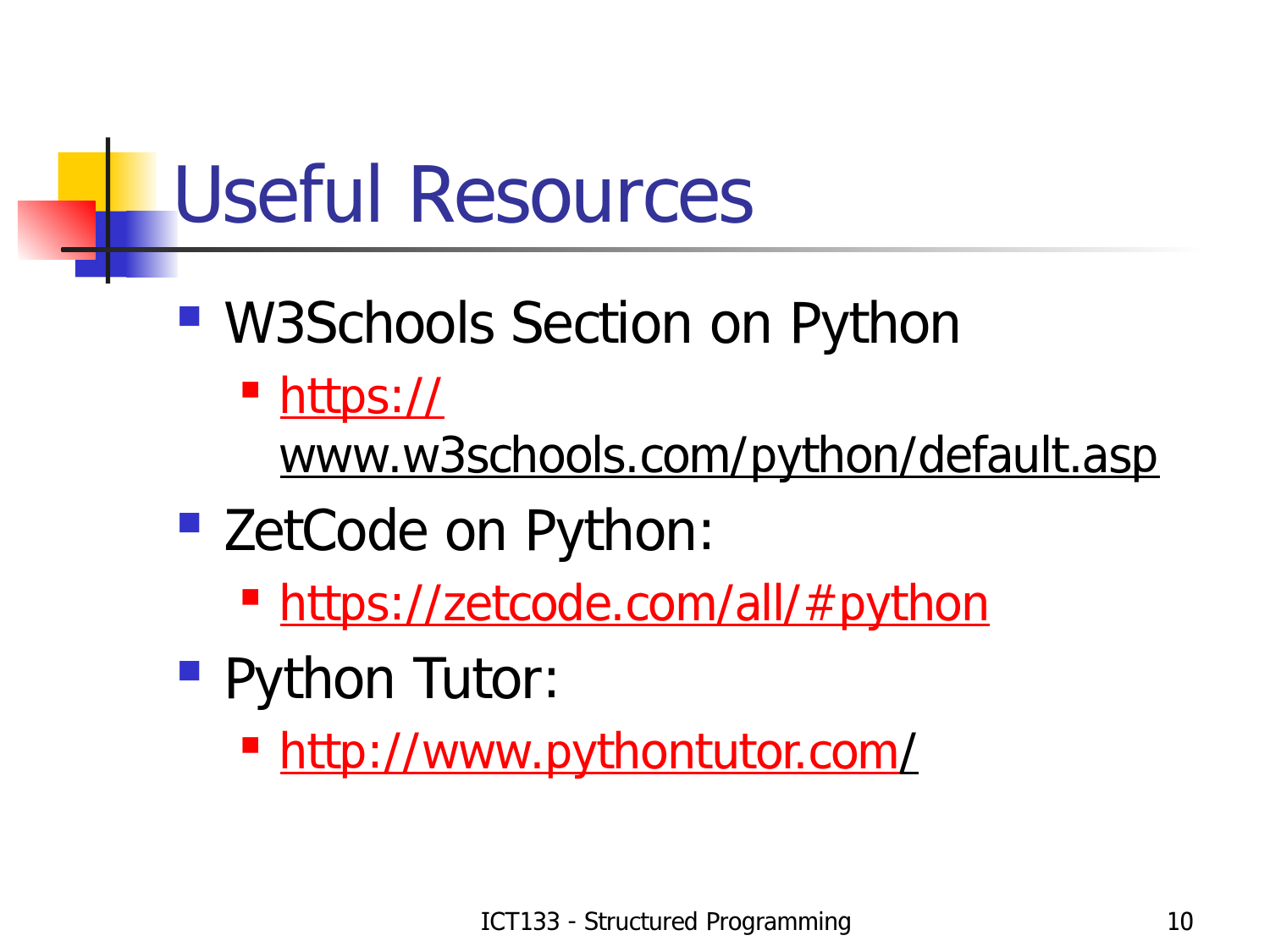

# Useful Resources
W3Schools Section on Python
https://www.w3schools.com/python/default.asp
ZetCode on Python:
https://zetcode.com/all/#python
Python Tutor:
http://www.pythontutor.com/
ICT133 - Structured Programming
10